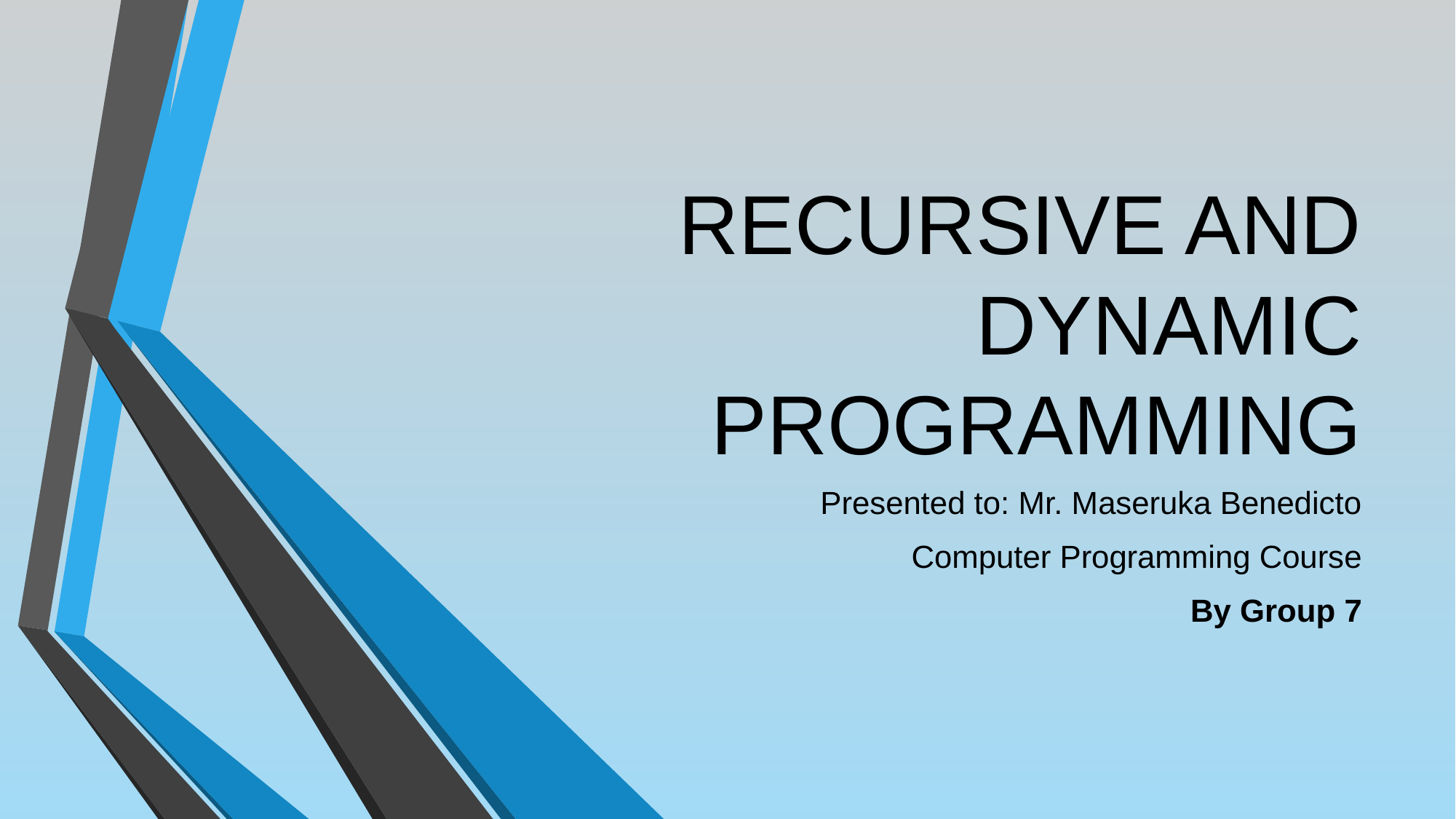

# RECURSIVE AND DYNAMIC PROGRAMMING
Presented to: Mr. Maseruka Benedicto
Computer Programming Course
By Group 7